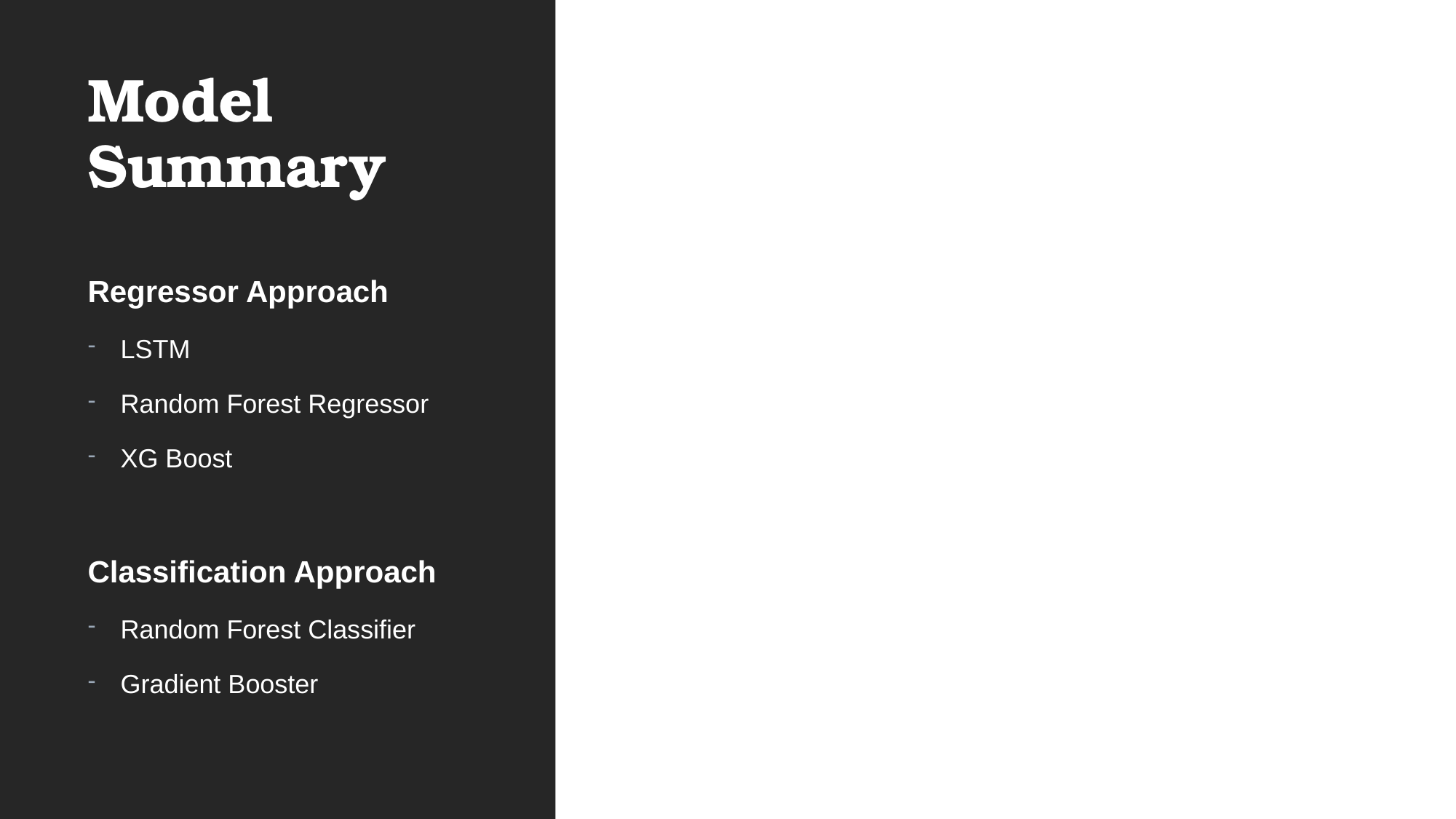

# Model Summary

Regressor Approach
LSTM
Random Forest Regressor
XG Boost

Classification Approach
Random Forest Classifier
Gradient Booster